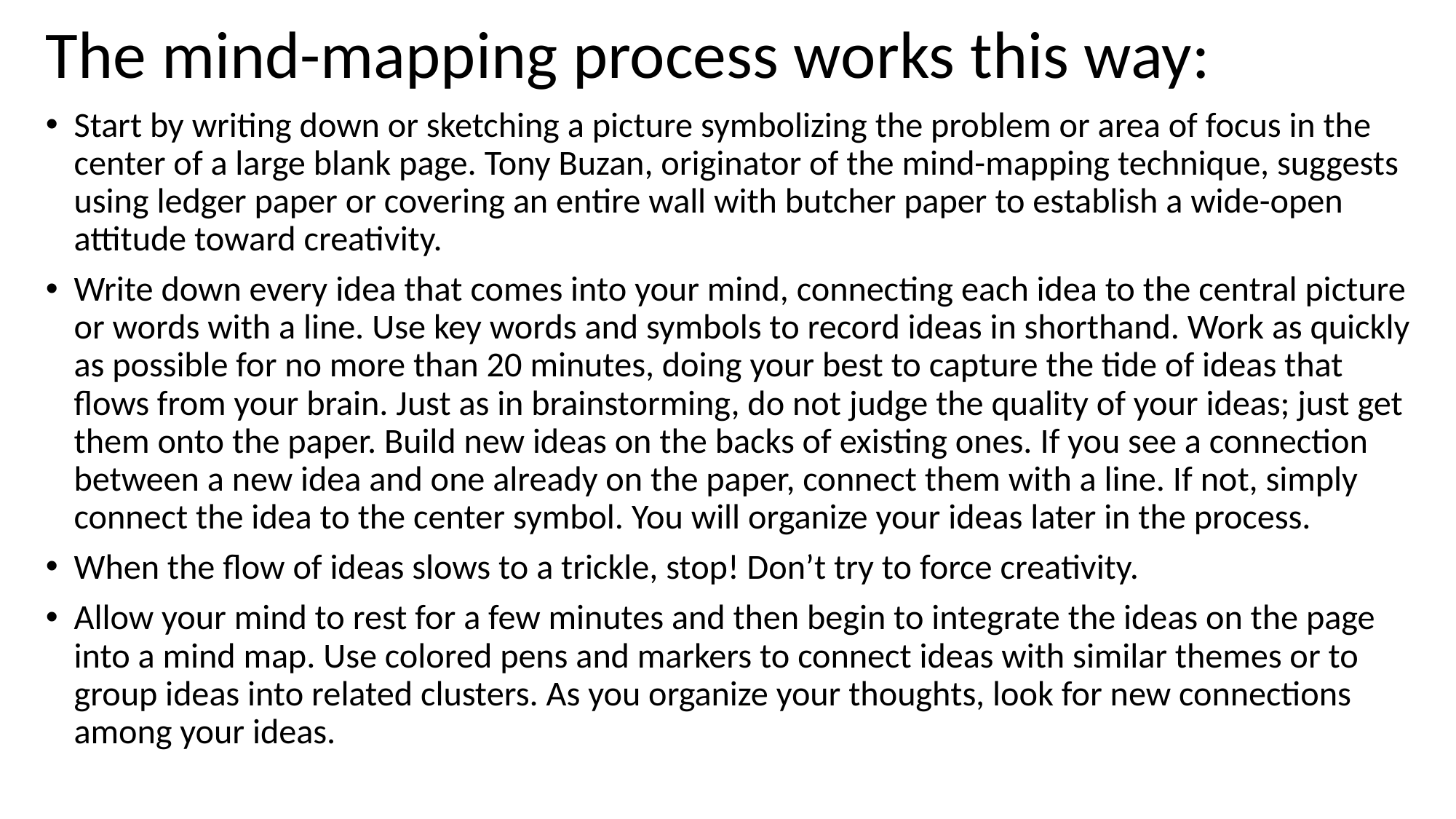

# The mind-mapping process works this way:
Start by writing down or sketching a picture symbolizing the problem or area of focus in the center of a large blank page. Tony Buzan, originator of the mind-mapping technique, suggests using ledger paper or covering an entire wall with butcher paper to establish a wide-open attitude toward creativity.
Write down every idea that comes into your mind, connecting each idea to the central picture or words with a line. Use key words and symbols to record ideas in shorthand. Work as quickly as possible for no more than 20 minutes, doing your best to capture the tide of ideas that flows from your brain. Just as in brainstorming, do not judge the quality of your ideas; just get them onto the paper. Build new ideas on the backs of existing ones. If you see a connection between a new idea and one already on the paper, connect them with a line. If not, simply connect the idea to the center symbol. You will organize your ideas later in the process.
When the flow of ideas slows to a trickle, stop! Don’t try to force creativity.
Allow your mind to rest for a few minutes and then begin to integrate the ideas on the page into a mind map. Use colored pens and markers to connect ideas with similar themes or to group ideas into related clusters. As you organize your thoughts, look for new connections among your ideas.